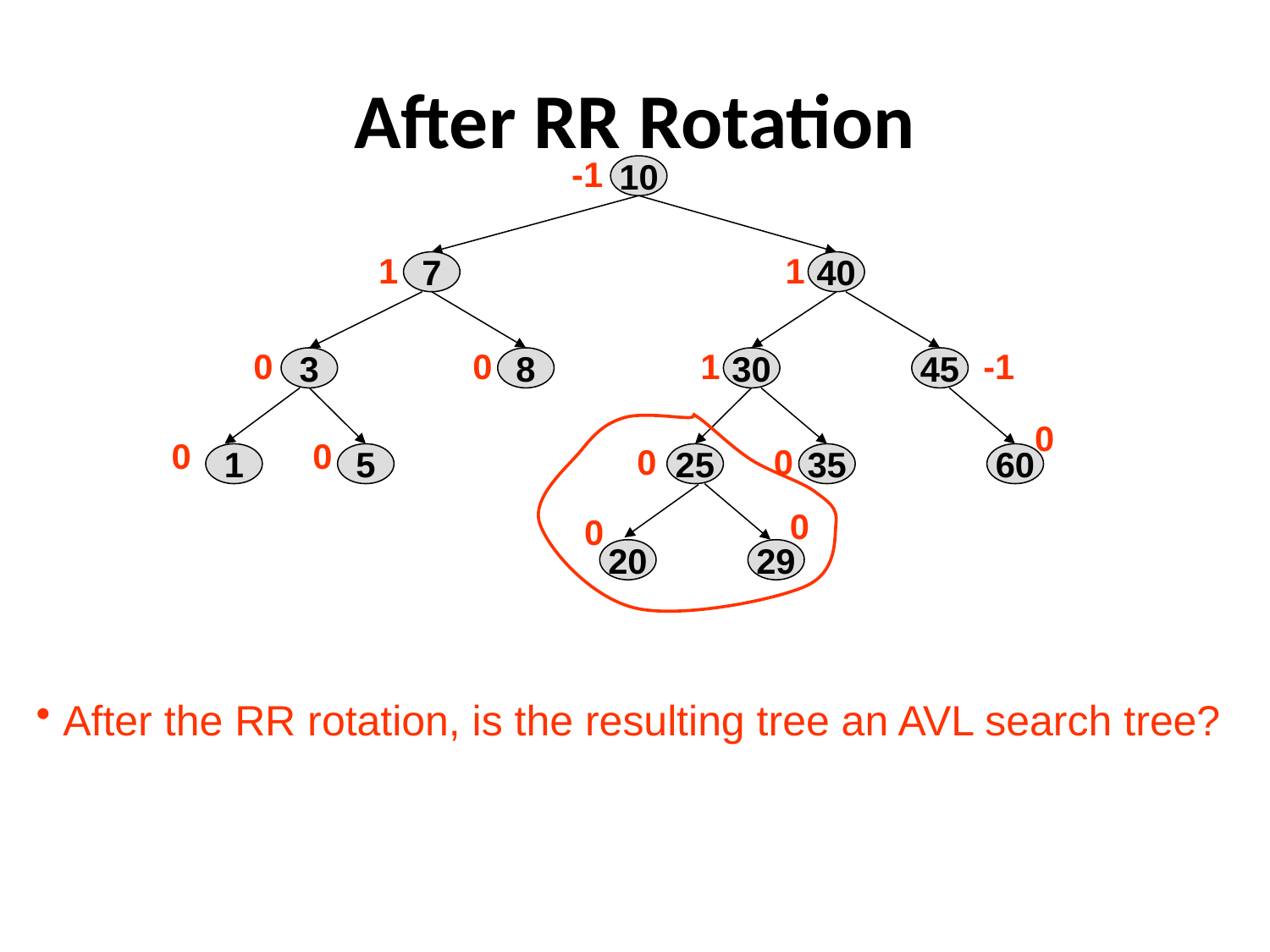

# After RR Rotation
-1
10

1
1
7
40

0
0
1
-1
3
8
30
45

0
0
0
0
1
5
35
60

25

20
29
0
0
0
 After the RR rotation, is the resulting tree an AVL search tree?